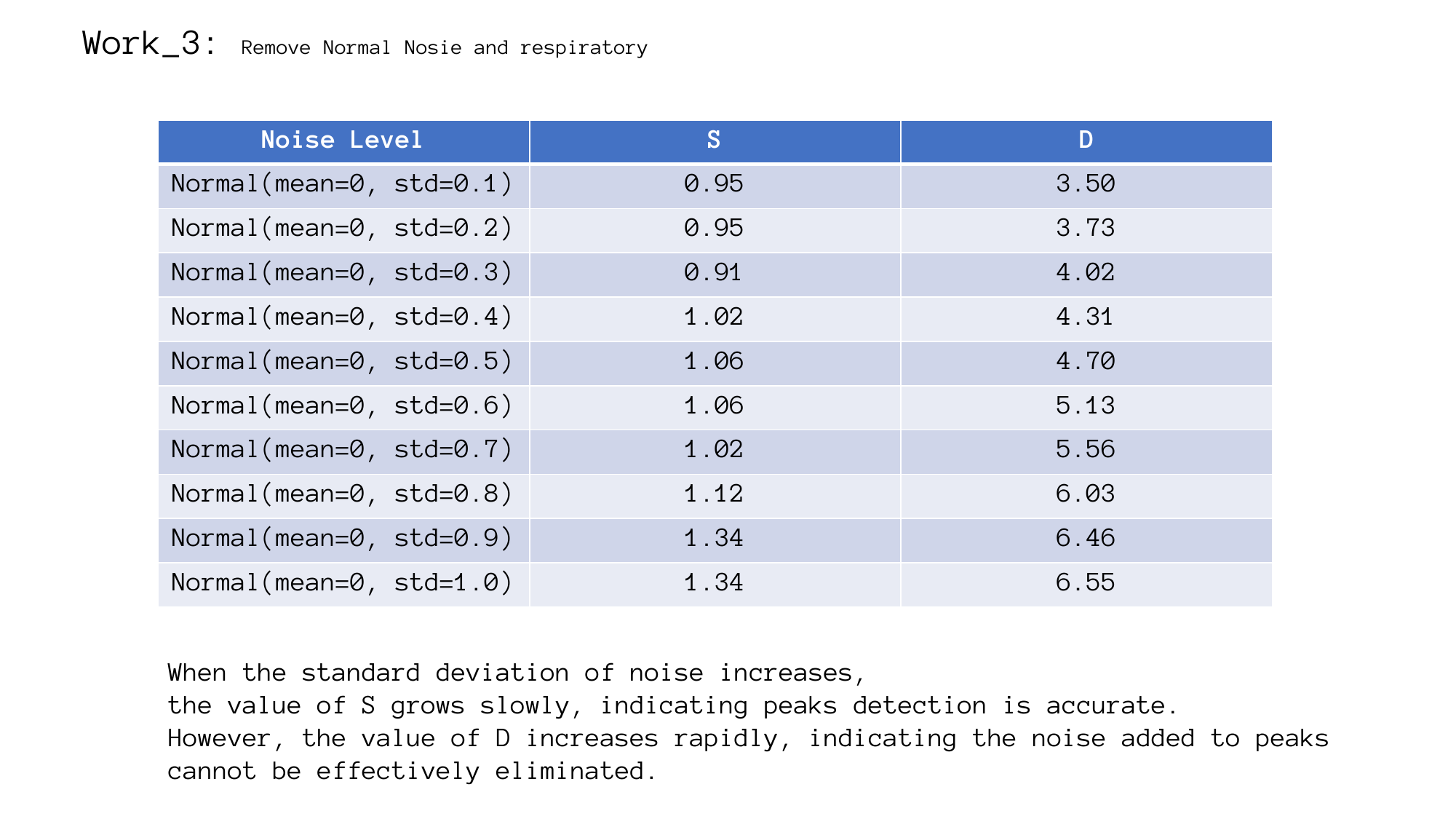

Work_3: Remove Normal Nosie and respiratory
| Noise Level | S | D |
| --- | --- | --- |
| Normal(mean=0, std=0.1) | 0.95 | 3.50 |
| Normal(mean=0, std=0.2) | 0.95 | 3.73 |
| Normal(mean=0, std=0.3) | 0.91 | 4.02 |
| Normal(mean=0, std=0.4) | 1.02 | 4.31 |
| Normal(mean=0, std=0.5) | 1.06 | 4.70 |
| Normal(mean=0, std=0.6) | 1.06 | 5.13 |
| Normal(mean=0, std=0.7) | 1.02 | 5.56 |
| Normal(mean=0, std=0.8) | 1.12 | 6.03 |
| Normal(mean=0, std=0.9) | 1.34 | 6.46 |
| Normal(mean=0, std=1.0) | 1.34 | 6.55 |
When the standard deviation of noise increases,
the value of S grows slowly, indicating peaks detection is accurate.
However, the value of D increases rapidly, indicating the noise added to peaks cannot be effectively eliminated.